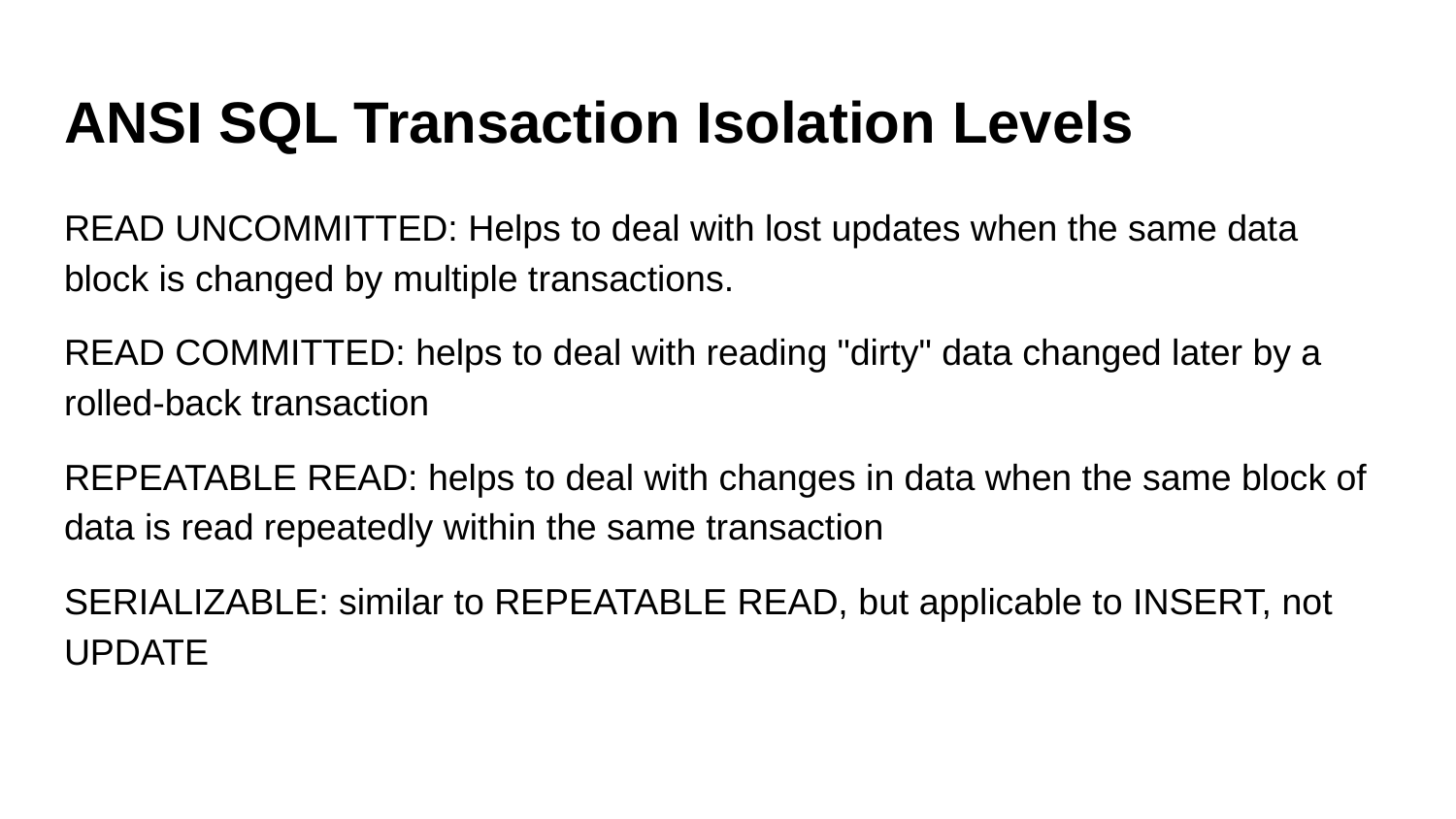

# ANSI SQL Transaction Isolation Levels
READ UNCOMMITTED: Helps to deal with lost updates when the same data block is changed by multiple transactions.
READ COMMITTED: helps to deal with reading "dirty" data changed later by a rolled-back transaction
REPEATABLE READ: helps to deal with changes in data when the same block of data is read repeatedly within the same transaction
SERIALIZABLE: similar to REPEATABLE READ, but applicable to INSERT, not UPDATE